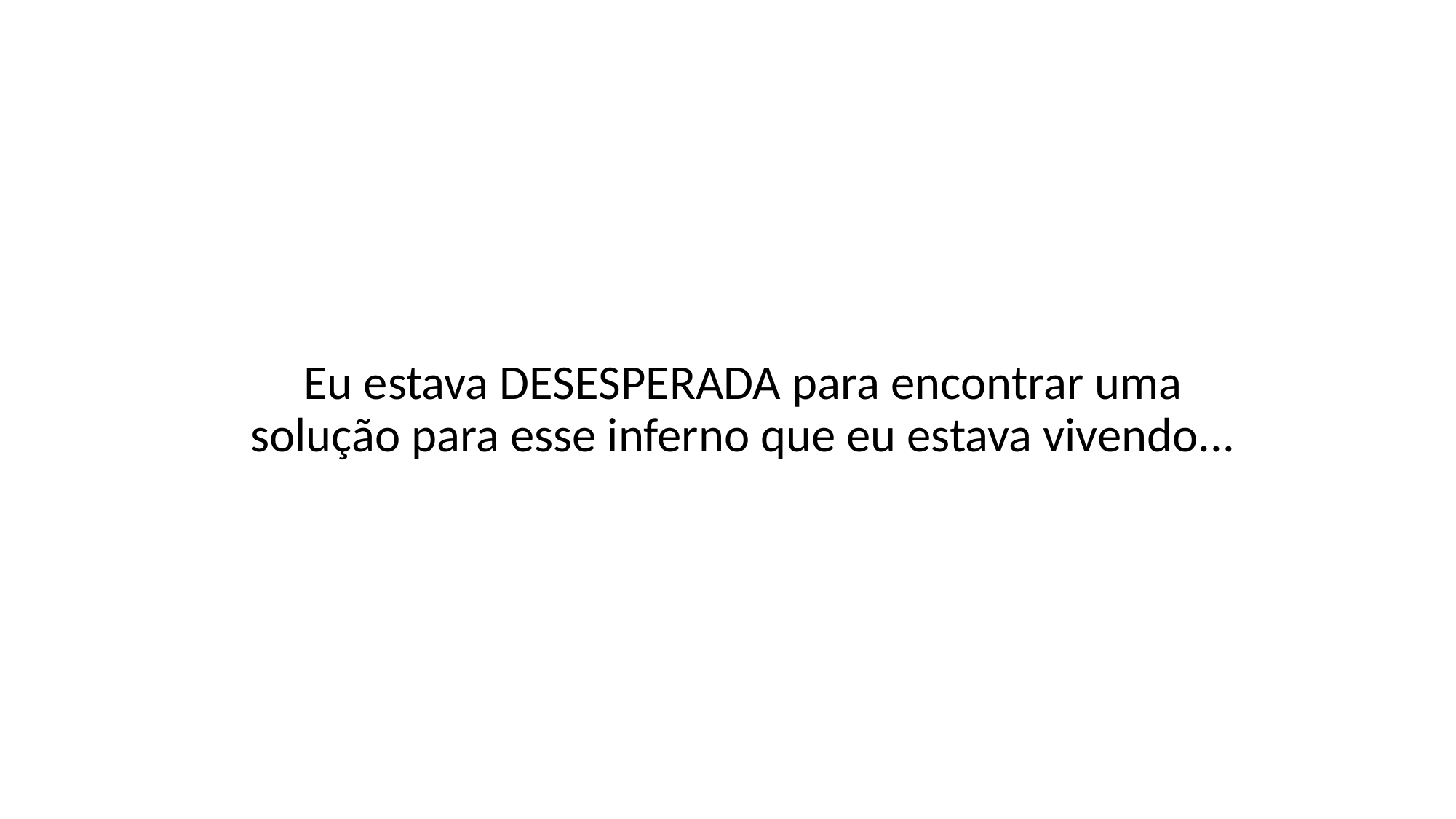

Eu estava DESESPERADA para encontrar uma solução para esse inferno que eu estava vivendo...